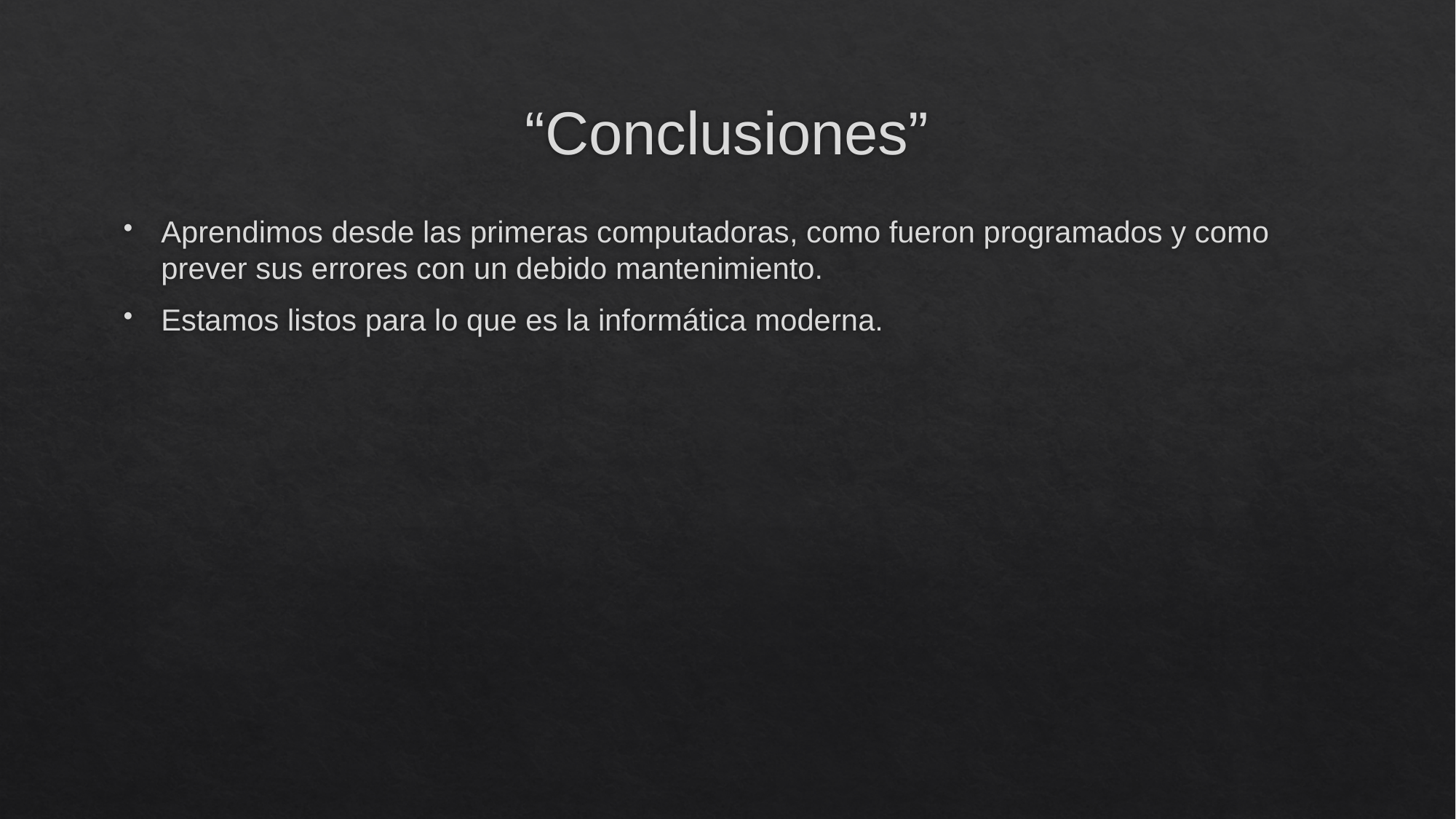

# “Conclusiones”
Aprendimos desde las primeras computadoras, como fueron programados y como prever sus errores con un debido mantenimiento.
Estamos listos para lo que es la informática moderna.